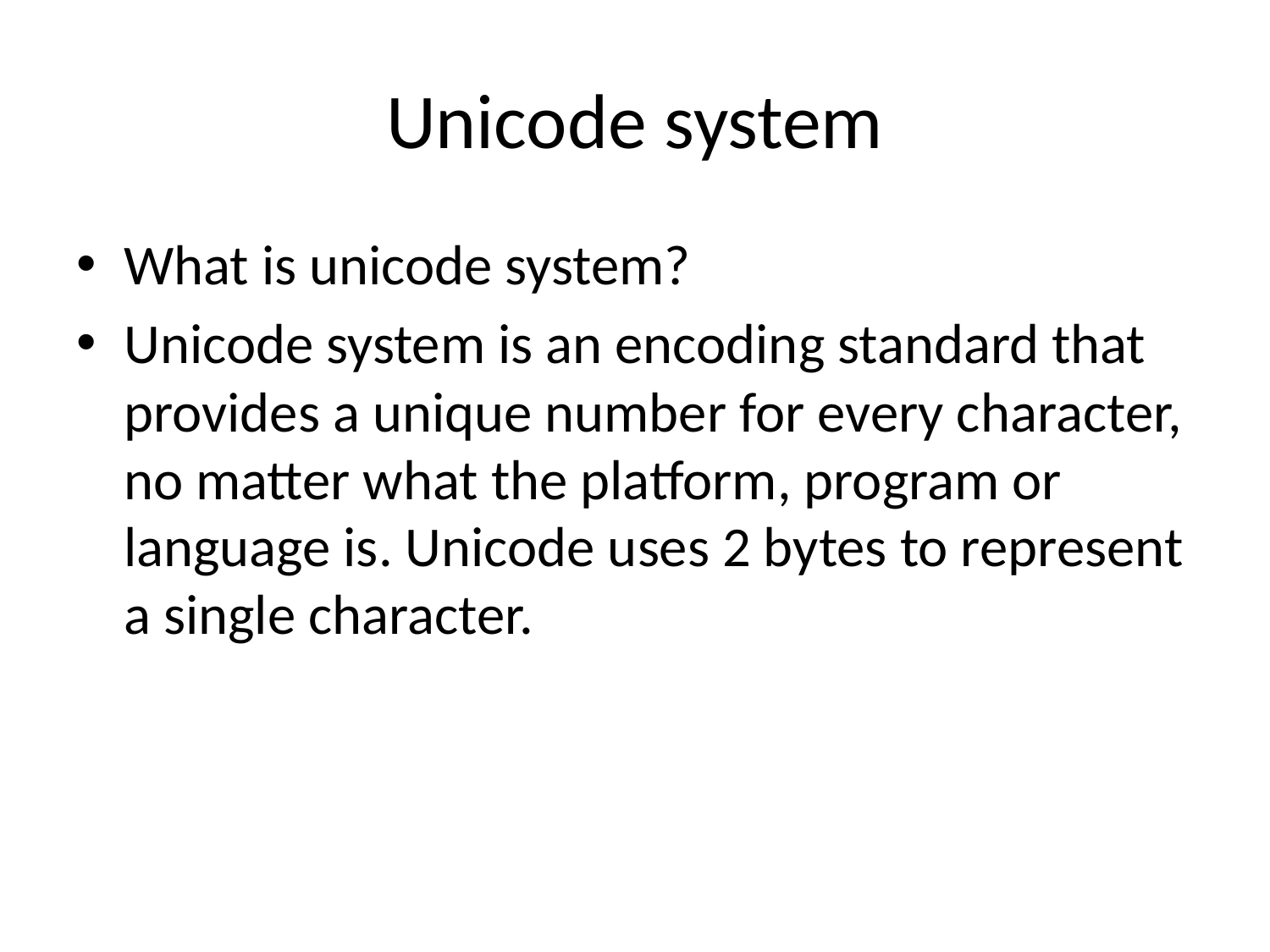

# Unicode system
What is unicode system?
Unicode system is an encoding standard that provides a unique number for every character, no matter what the platform, program or language is. Unicode uses 2 bytes to represent a single character.